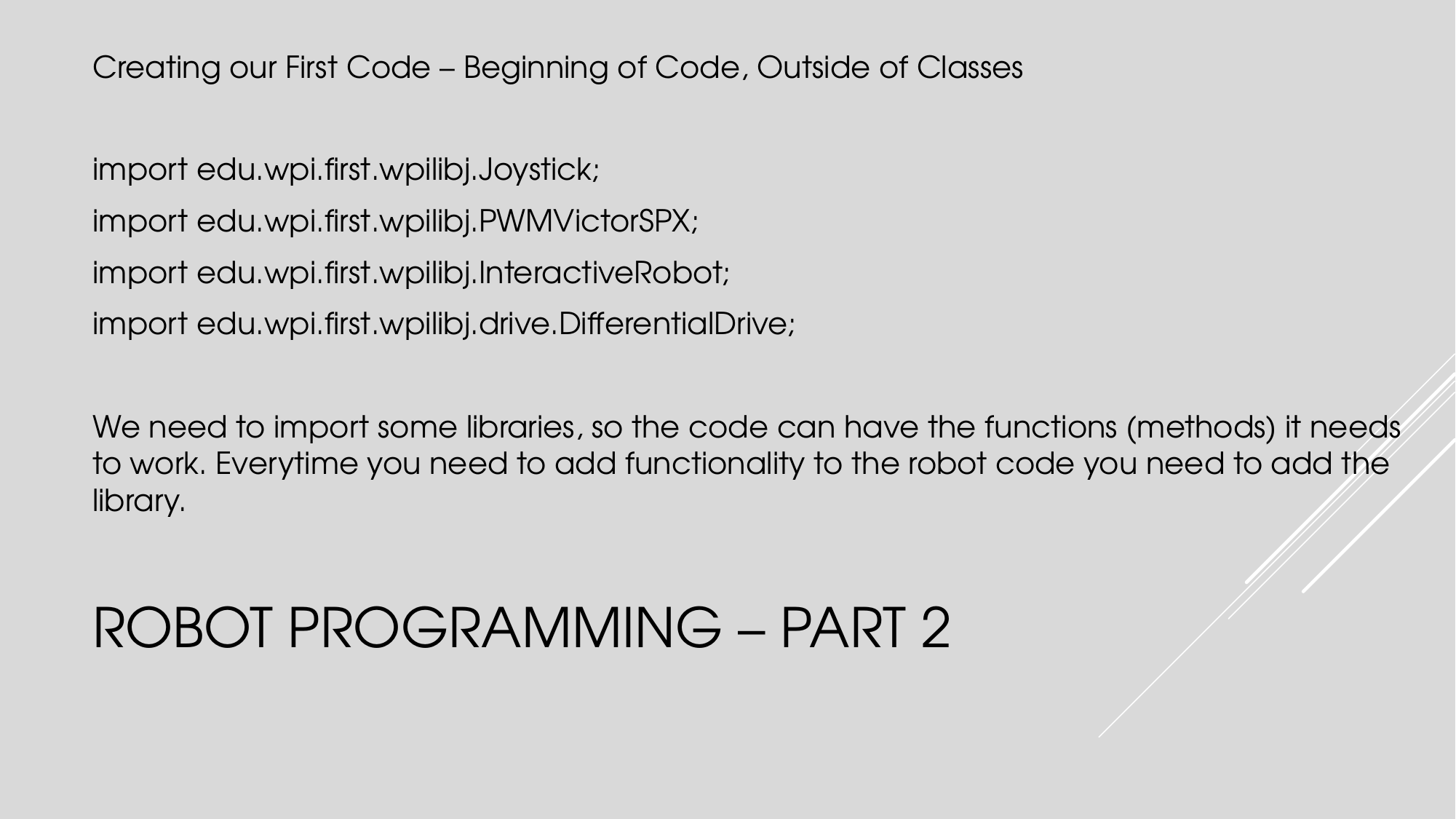

Creating our First Code – Beginning of Code, Outside of Classes
import edu.wpi.first.wpilibj.Joystick;
import edu.wpi.first.wpilibj.PWMVictorSPX;
import edu.wpi.first.wpilibj.InteractiveRobot;
import edu.wpi.first.wpilibj.drive.DifferentialDrive;

We need to import some libraries, so the code can have the functions (methods) it needs to work. Everytime you need to add functionality to the robot code you need to add the library.
# Robot Programming – Part 2